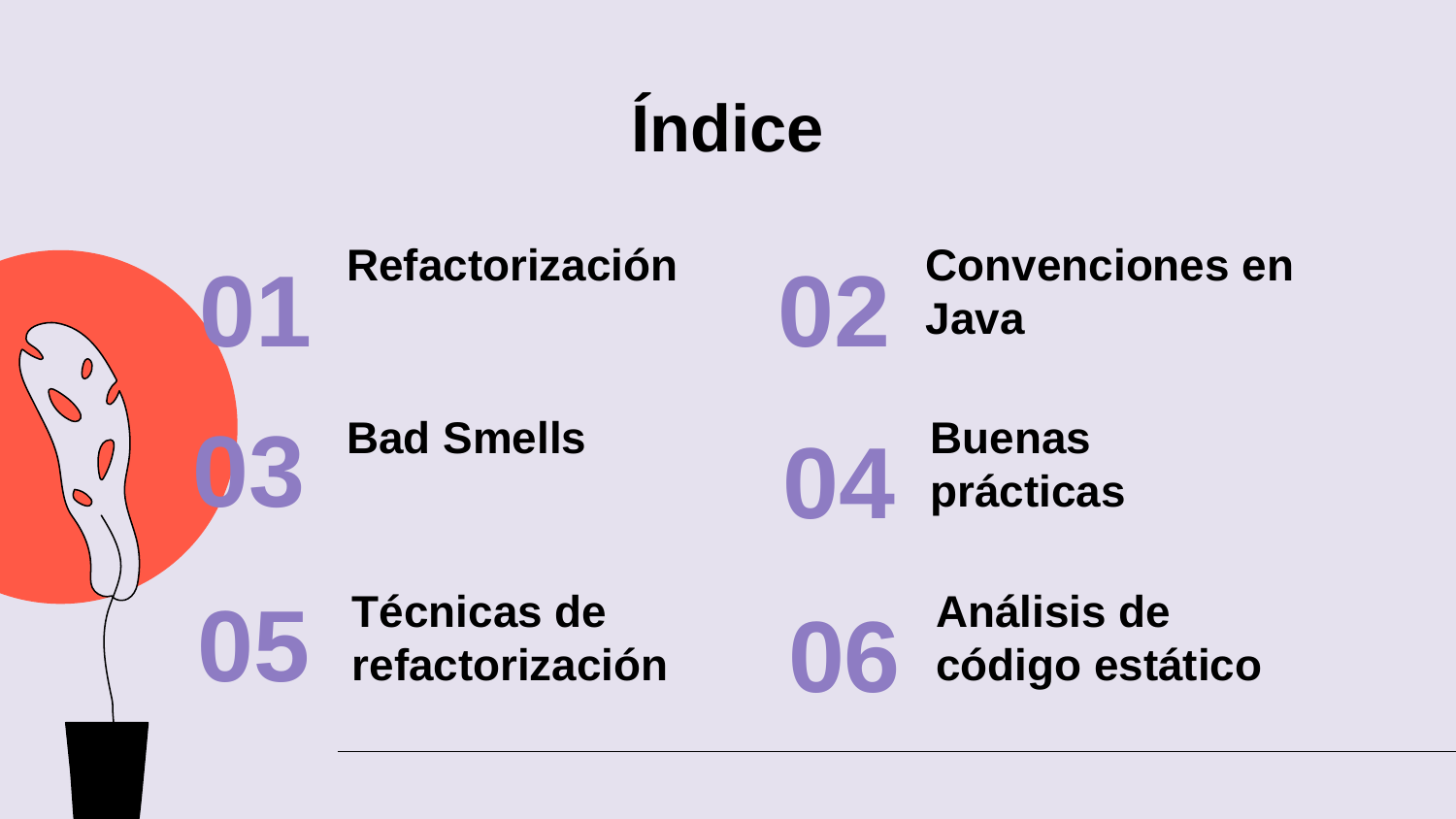

# Índice
Refactorización
Convenciones en Java
01
02
Bad Smells
Buenas prácticas
03
04
Técnicas de refactorización
Análisis de código estático
05
06